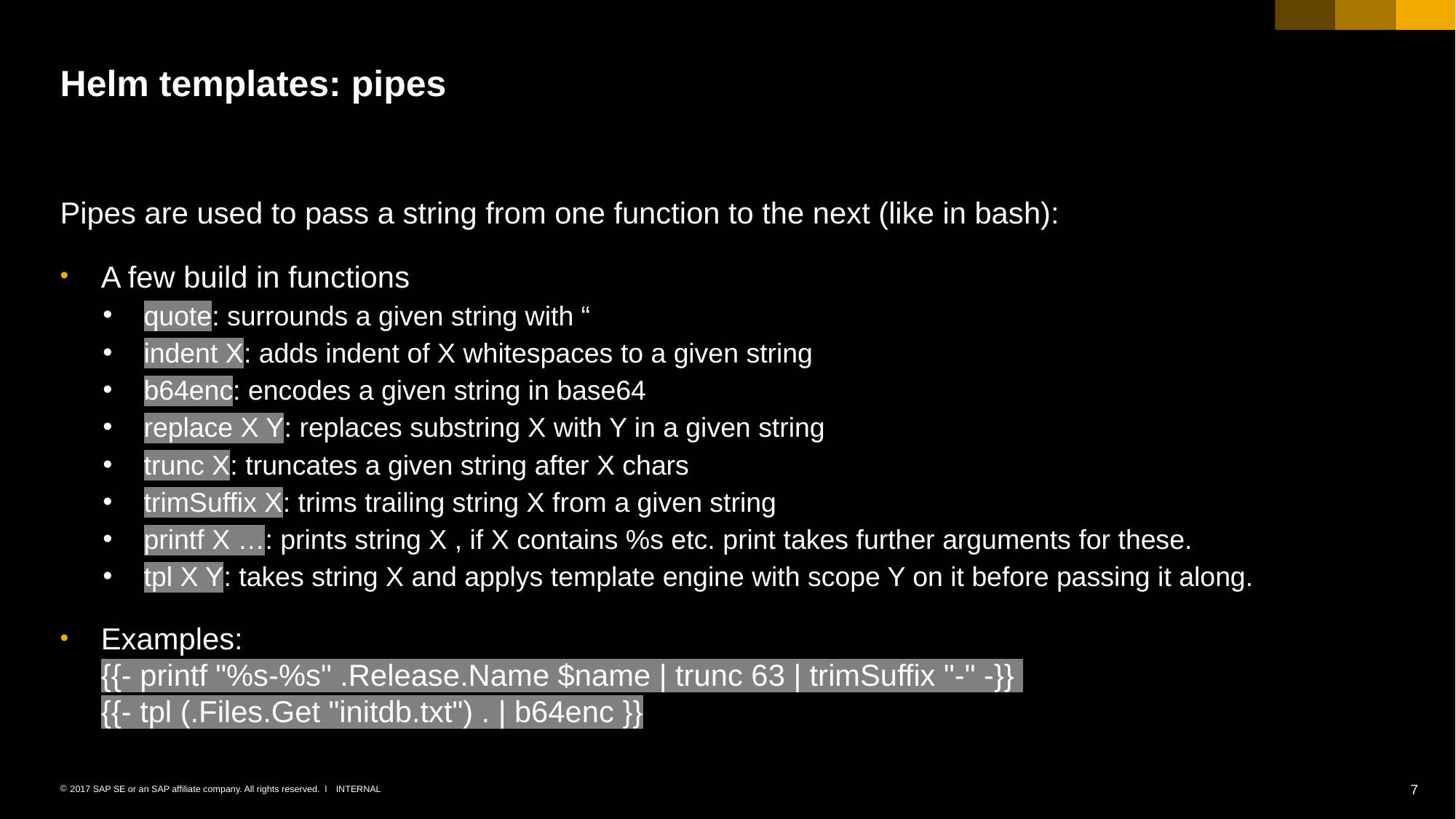

# Helm templates: pipes
Pipes are used to pass a string from one function to the next (like in bash):
A few build in functions
quote: surrounds a given string with “
indent X: adds indent of X whitespaces to a given string
b64enc: encodes a given string in base64
replace X Y: replaces substring X with Y in a given string
trunc X: truncates a given string after X chars
trimSuffix X: trims trailing string X from a given string
printf X …: prints string X , if X contains %s etc. print takes further arguments for these.
tpl X Y: takes string X and applys template engine with scope Y on it before passing it along.
Examples:
{{- printf "%s-%s" .Release.Name $name | trunc 63 | trimSuffix "-" -}}
{{- tpl (.Files.Get "initdb.txt") . | b64enc }}